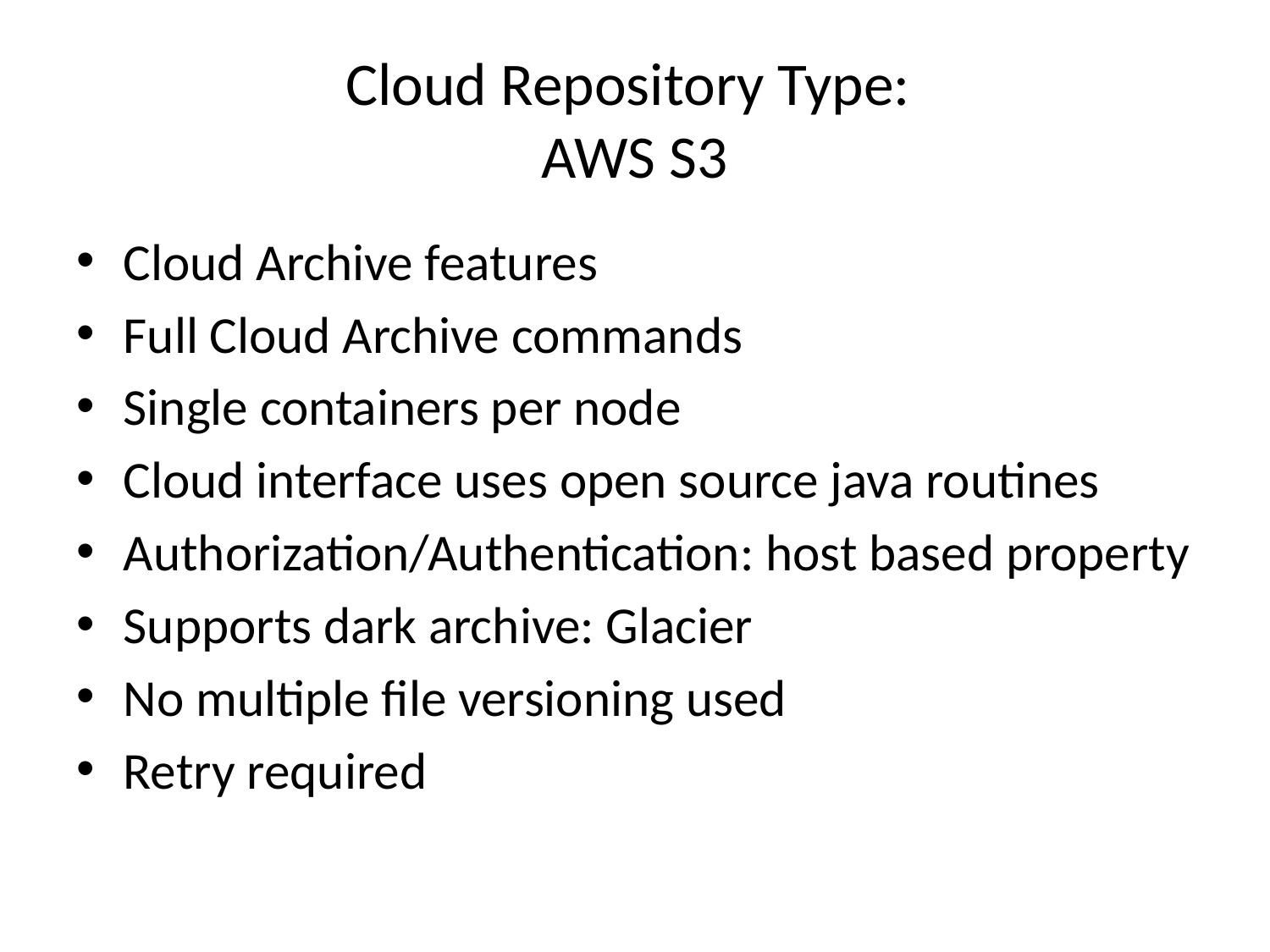

# Cloud Repository Type: AWS S3
Cloud Archive features
Full Cloud Archive commands
Single containers per node
Cloud interface uses open source java routines
Authorization/Authentication: host based property
Supports dark archive: Glacier
No multiple file versioning used
Retry required